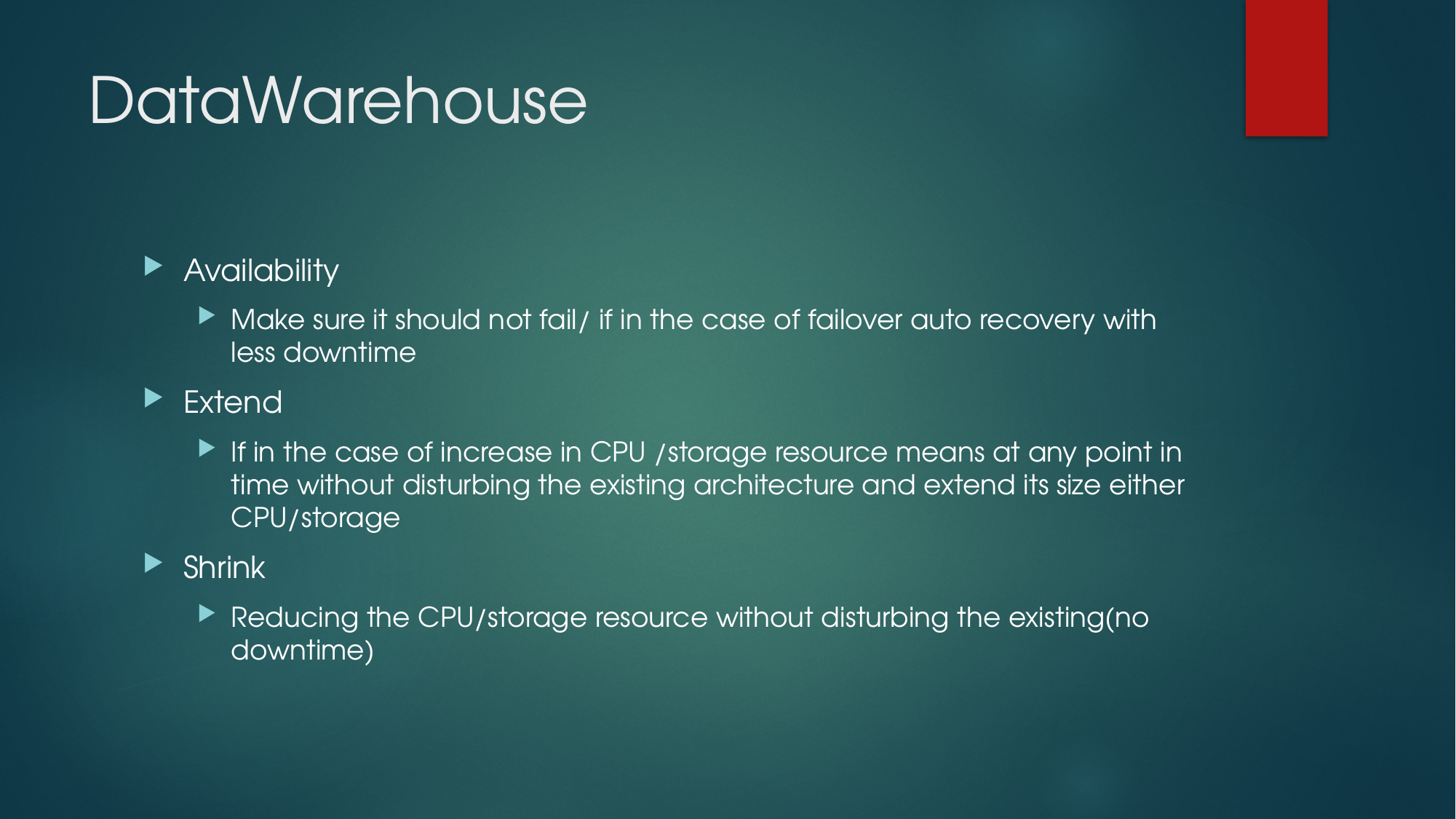

# DataWarehouse
Availability
Make sure it should not fail/ if in the case of failover auto recovery with less downtime
Extend
If in the case of increase in CPU /storage resource means at any point in time without disturbing the existing architecture and extend its size either CPU/storage
Shrink
Reducing the CPU/storage resource without disturbing the existing(no downtime)